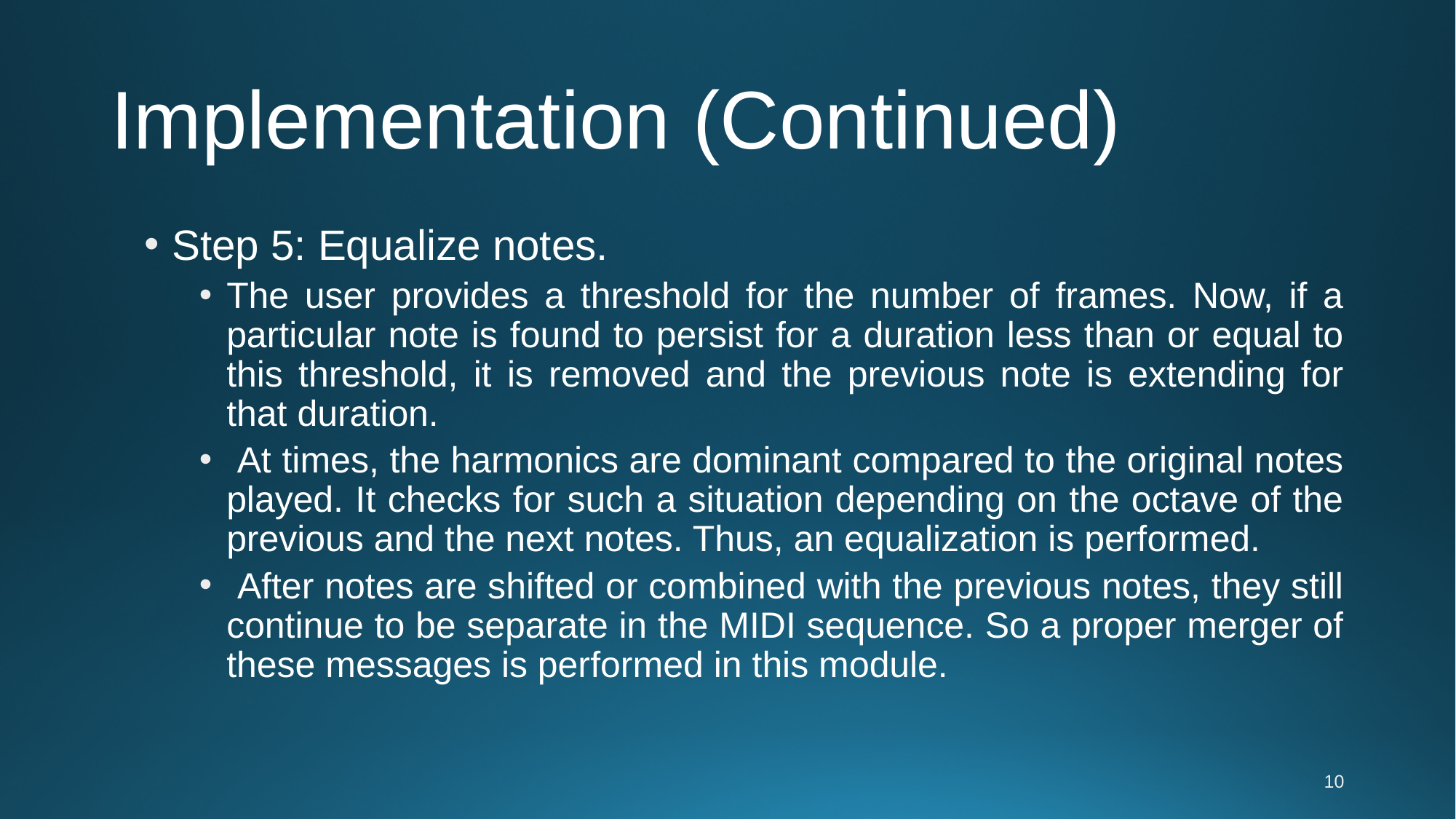

# Implementation (Continued)
Step 5: Equalize notes.
The user provides a threshold for the number of frames. Now, if a particular note is found to persist for a duration less than or equal to this threshold, it is removed and the previous note is extending for that duration.
 At times, the harmonics are dominant compared to the original notes played. It checks for such a situation depending on the octave of the previous and the next notes. Thus, an equalization is performed.
 After notes are shifted or combined with the previous notes, they still continue to be separate in the MIDI sequence. So a proper merger of these messages is performed in this module.
10